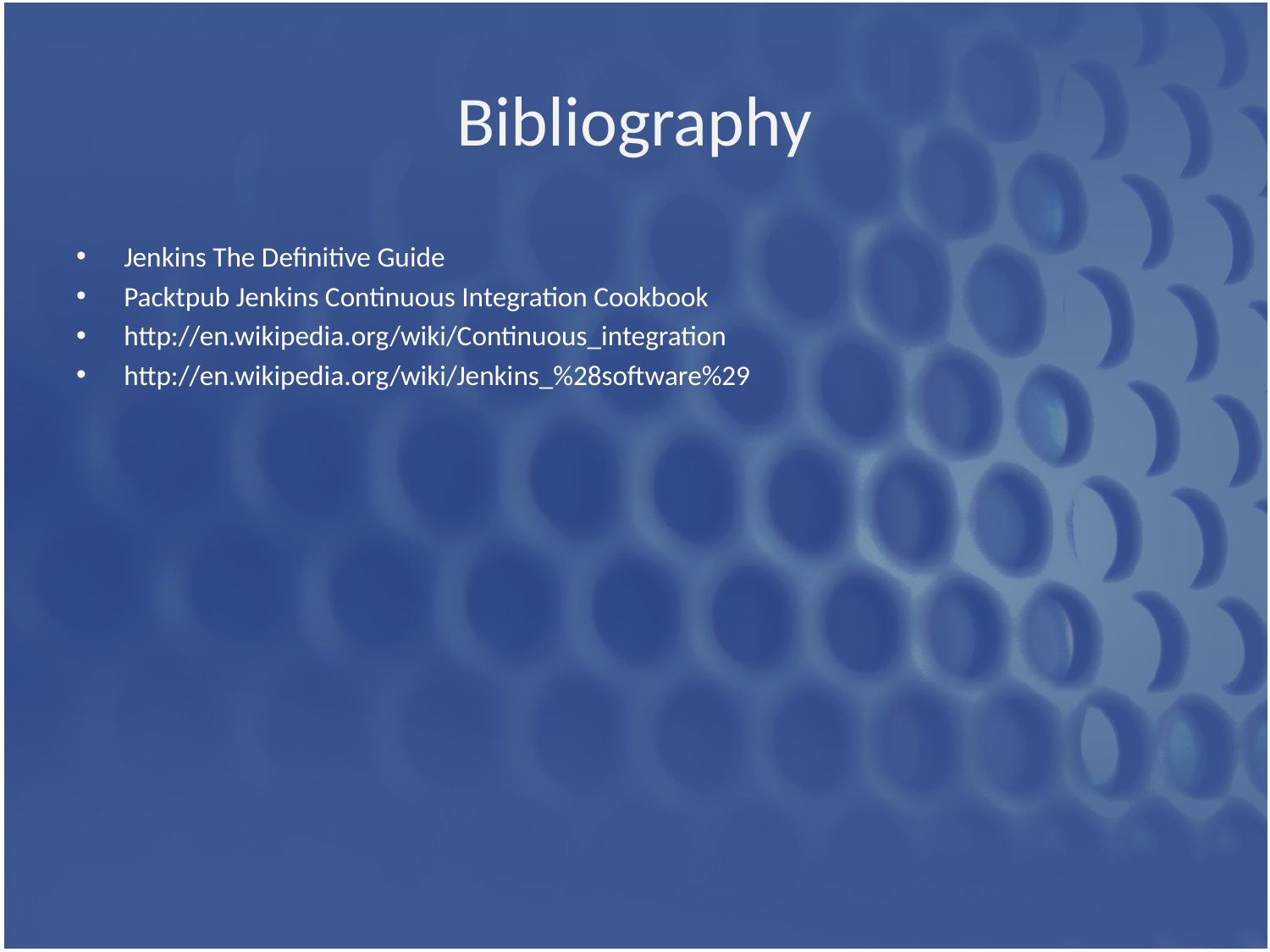

# Bibliography
Jenkins The Definitive Guide
Packtpub Jenkins Continuous Integration Cookbook
http://en.wikipedia.org/wiki/Continuous_integration
http://en.wikipedia.org/wiki/Jenkins_%28software%29